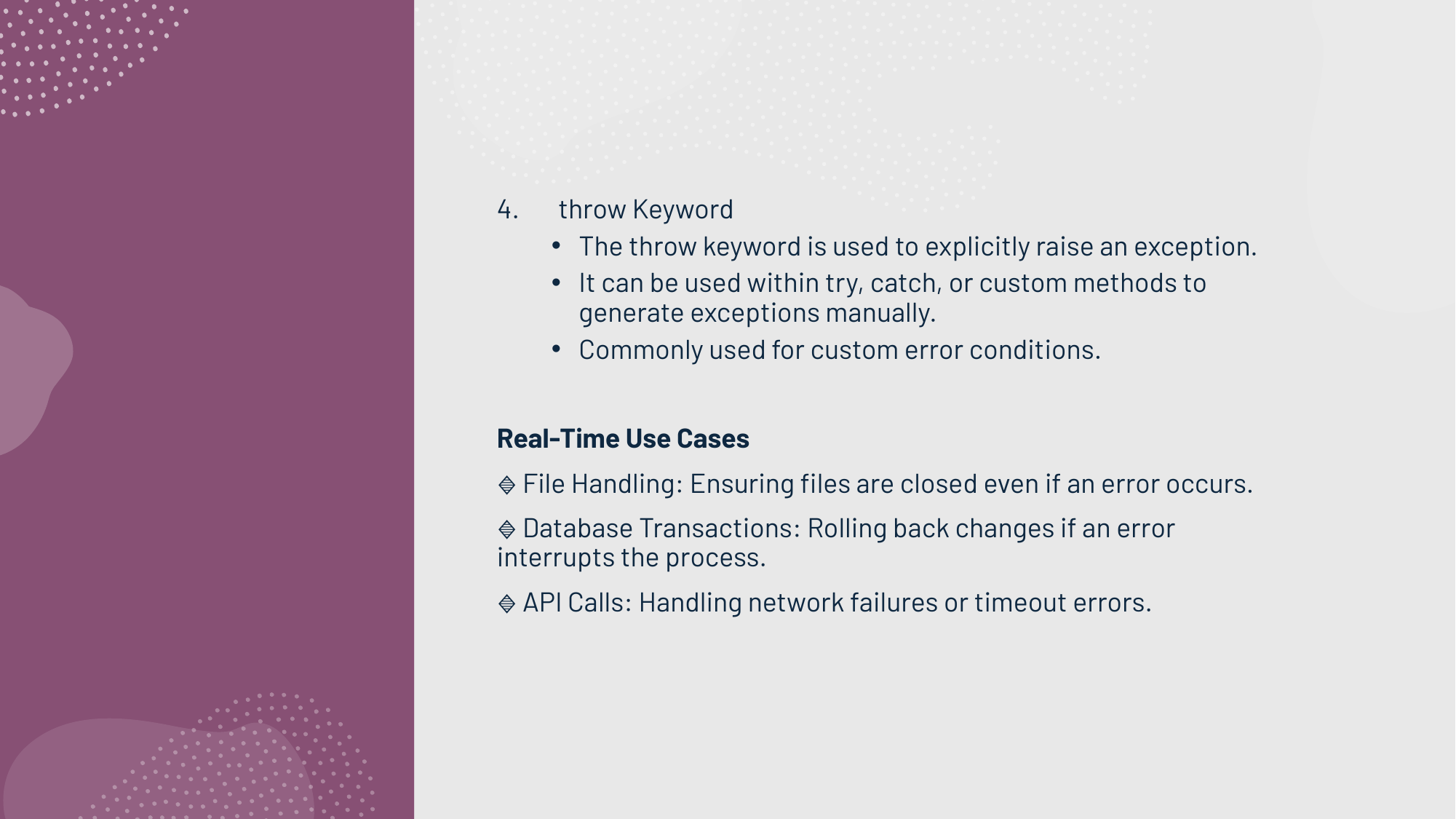

throw Keyword
The throw keyword is used to explicitly raise an exception.
It can be used within try, catch, or custom methods to generate exceptions manually.
Commonly used for custom error conditions.

Real-Time Use Cases
🔹 File Handling: Ensuring files are closed even if an error occurs.
🔹 Database Transactions: Rolling back changes if an error interrupts the process.
🔹 API Calls: Handling network failures or timeout errors.